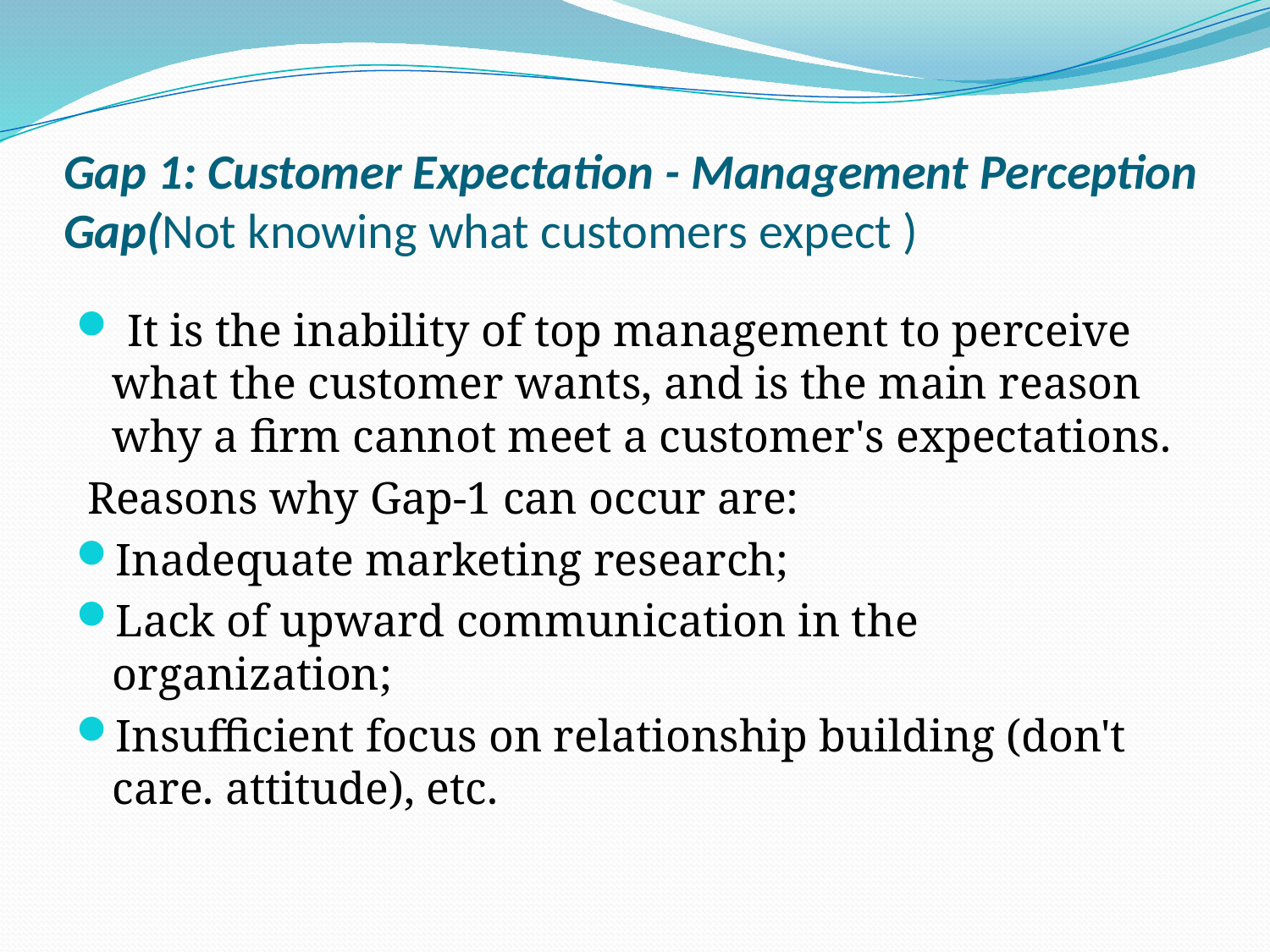

# Gap 1: Customer Expectation - Management Perception Gap(Not knowing what customers expect )
 It is the inability of top management to perceive what the customer wants, and is the main reason why a firm cannot meet a customer's expectations.
 Reasons why Gap-1 can occur are:
Inadequate marketing research;
Lack of upward communication in the organization;
Insufficient focus on relationship building (don't care. attitude), etc.